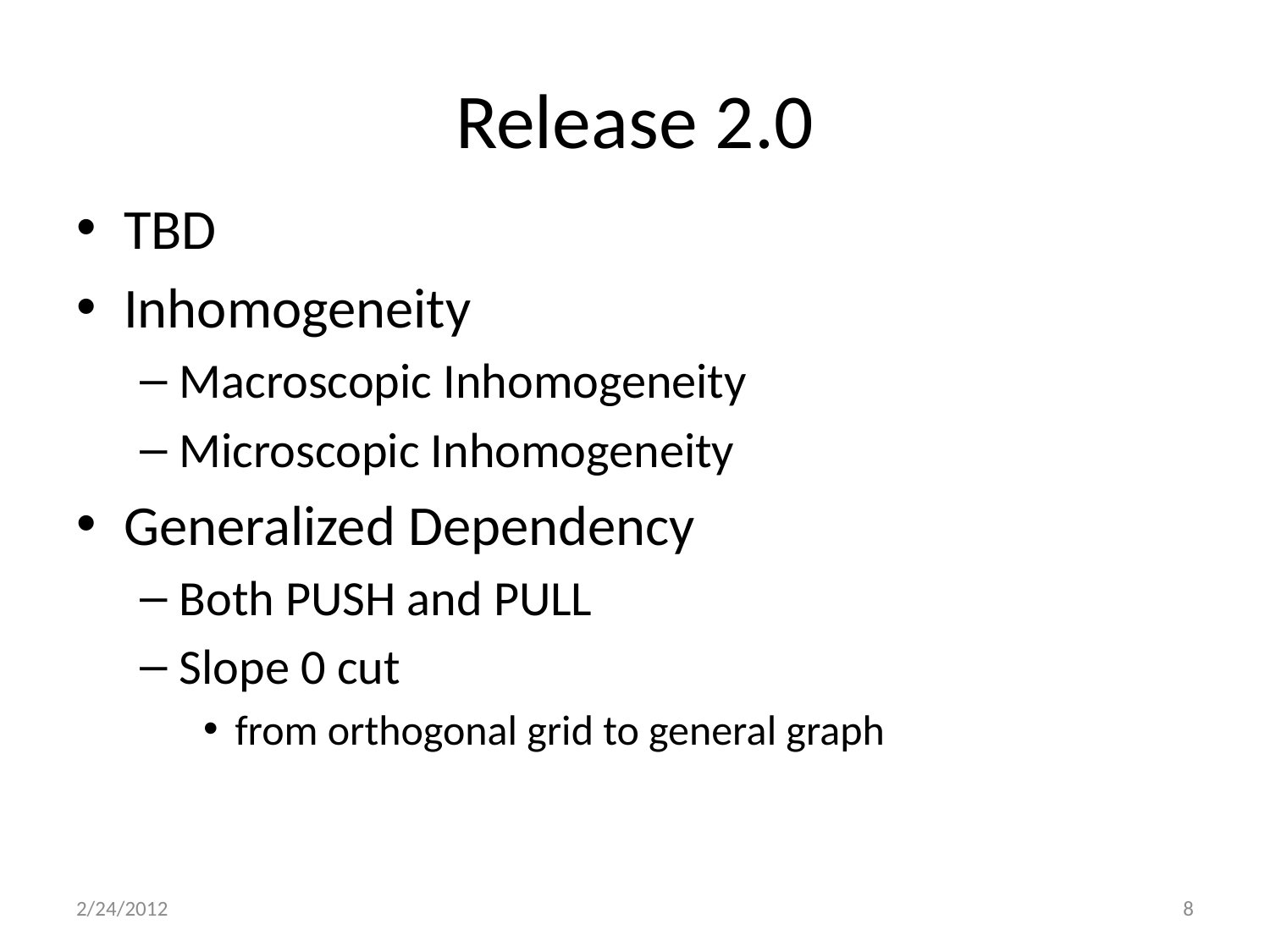

# Release 2.0
TBD
Inhomogeneity
Macroscopic Inhomogeneity
Microscopic Inhomogeneity
Generalized Dependency
Both PUSH and PULL
Slope 0 cut
from orthogonal grid to general graph
2/24/2012
8